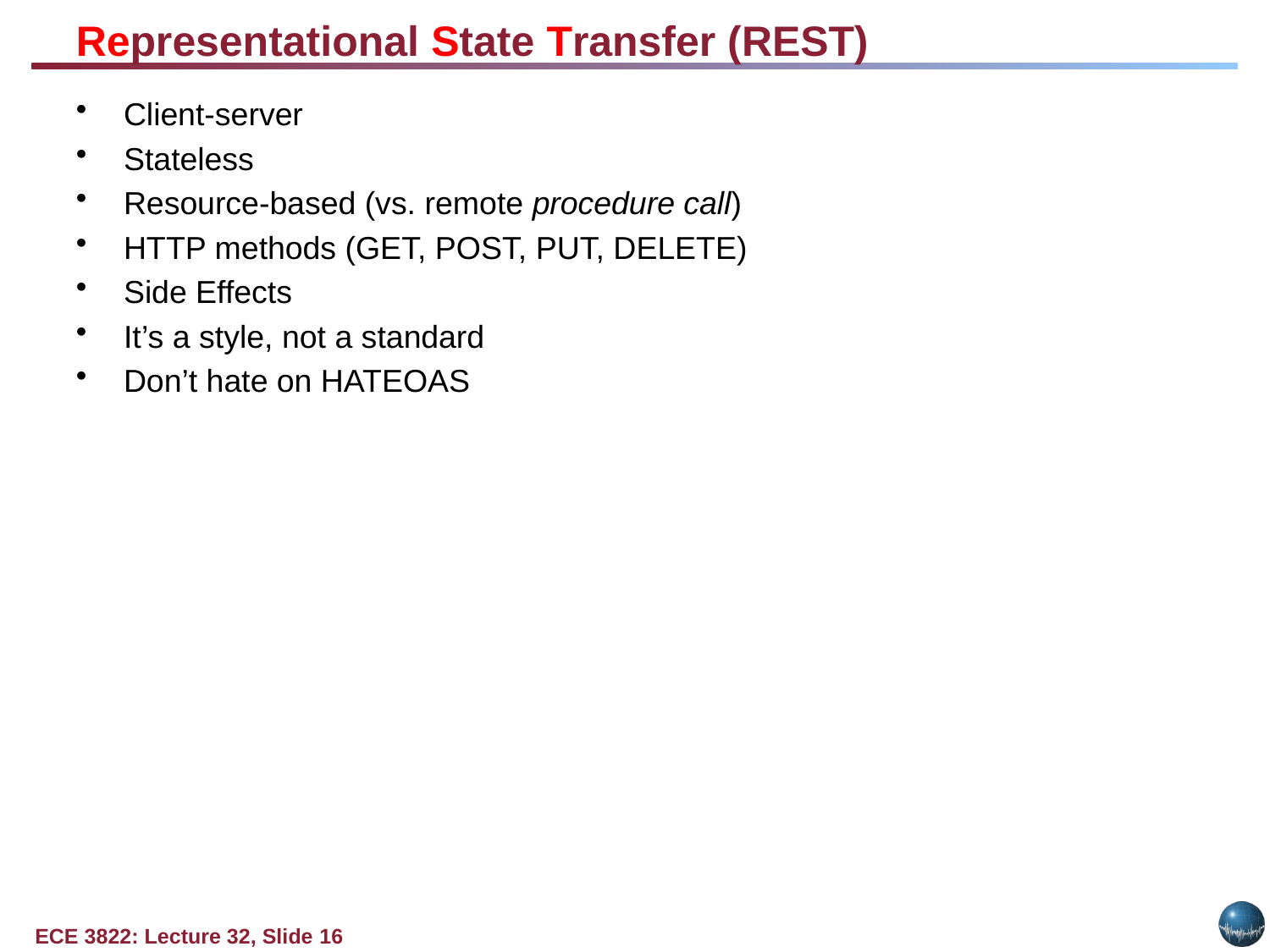

# Representational State Transfer (REST)
Client-server
Stateless
Resource-based (vs. remote procedure call)
HTTP methods (GET, POST, PUT, DELETE)
Side Effects
It’s a style, not a standard
Don’t hate on HATEOAS